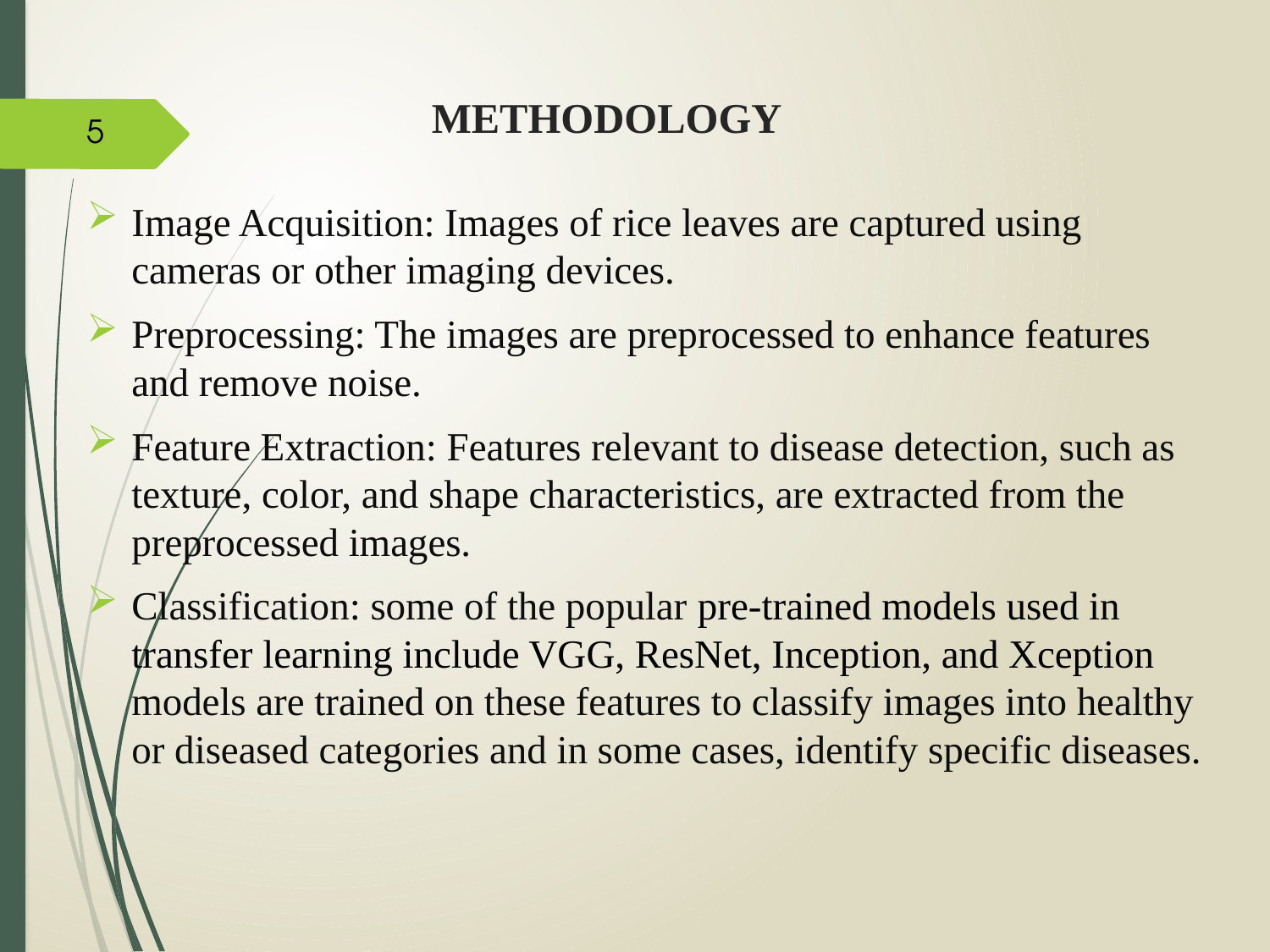

# METHODOLOGY
5
Image Acquisition: Images of rice leaves are captured using cameras or other imaging devices.
Preprocessing: The images are preprocessed to enhance features and remove noise.
Feature Extraction: Features relevant to disease detection, such as texture, color, and shape characteristics, are extracted from the preprocessed images.
Classification: some of the popular pre-trained models used in transfer learning include VGG, ResNet, Inception, and Xception models are trained on these features to classify images into healthy or diseased categories and in some cases, identify specific diseases.